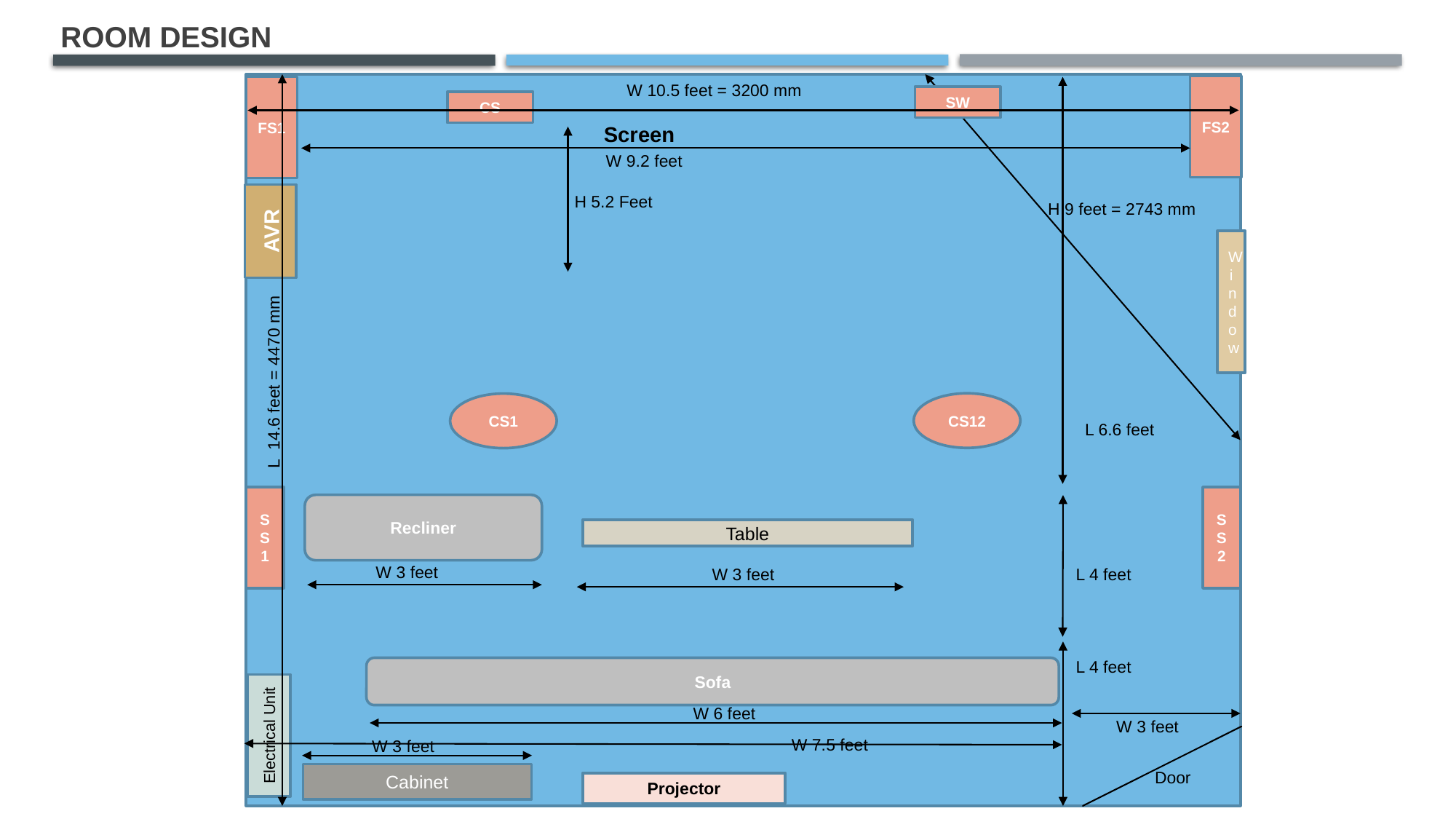

# Room Design

W 10.5 feet = 3200 mm
FS2
FS1
SW
CS
Screen
W 9.2 feet
AVR
H 5.2 Feet
H 9 feet = 2743 mm
Window

L  14.6 feet = 4470 mm
CS12
CS1
L 6.6 feet
SS1
SS2
Recliner
Table
W 3 feet
W 3 feet
L 4 feet
L 4 feet
Sofa
Electrical Unit
W 6 feet
W 3 feet
W 7.5 feet
W 3 feet
Door
Cabinet
Projector